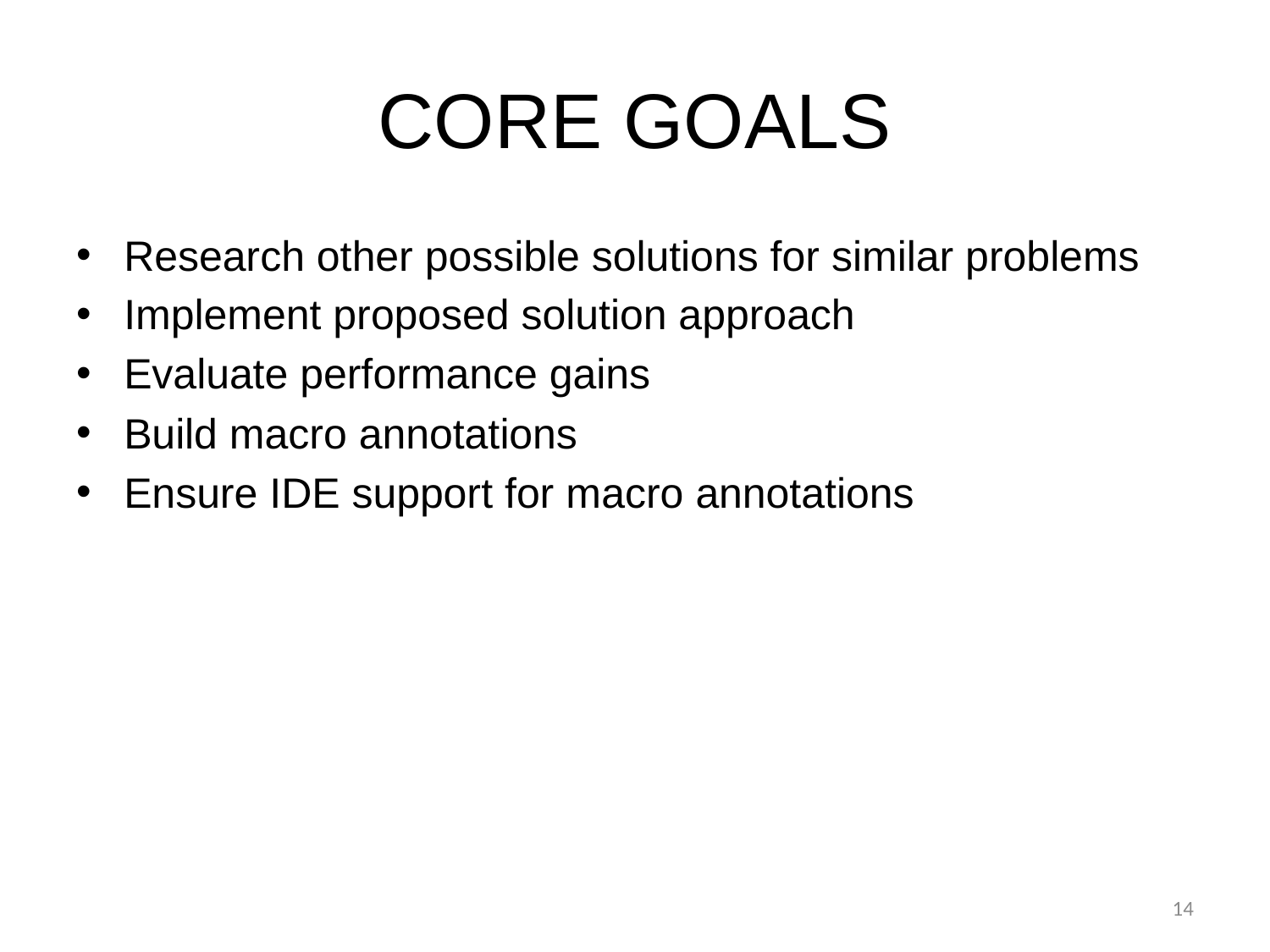

# CORE GOALS
Research other possible solutions for similar problems
Implement proposed solution approach
Evaluate performance gains
Build macro annotations
Ensure IDE support for macro annotations
14